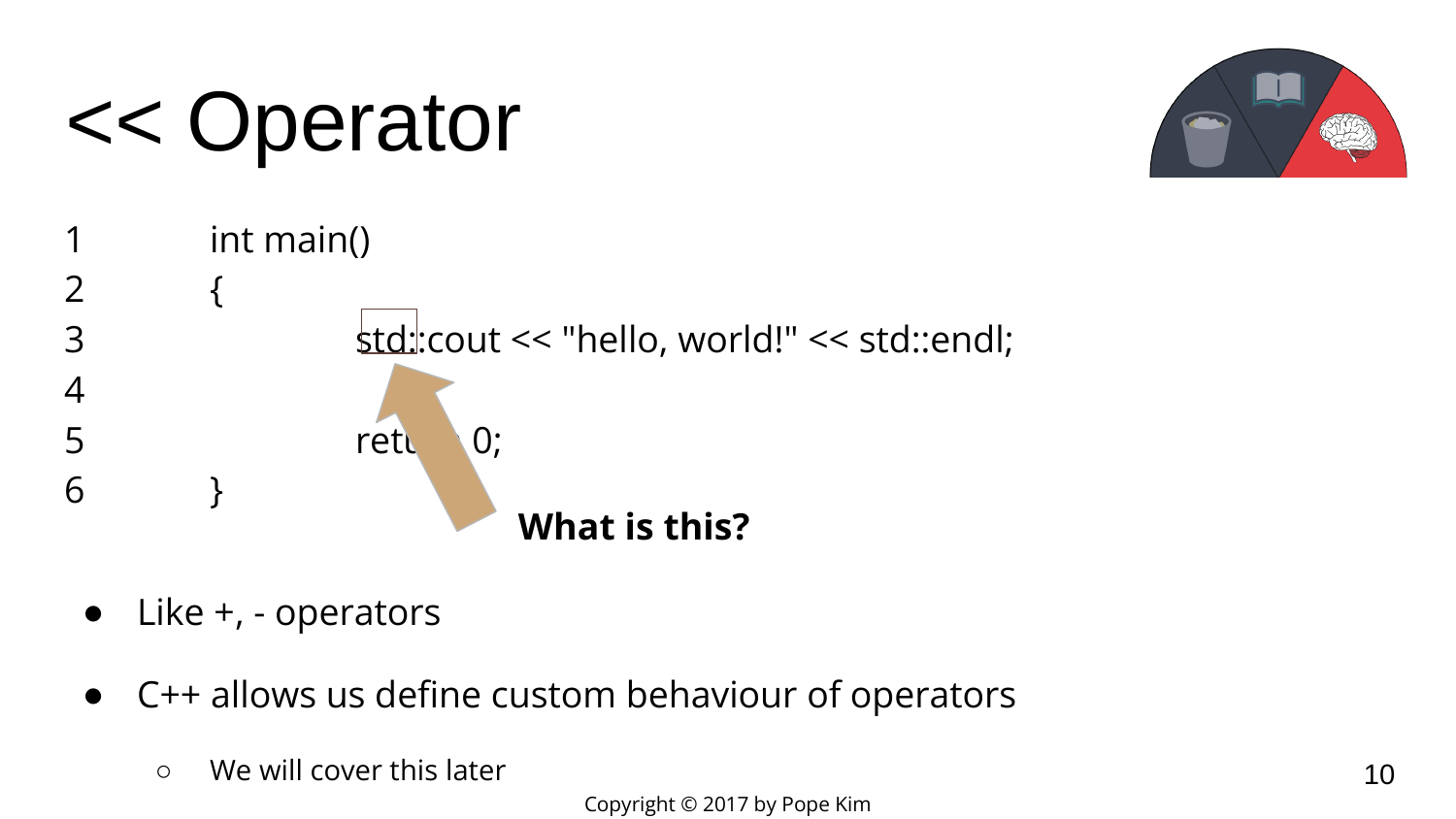

# << Operator
1 	int main()
2 	{
3 		std::cout << "hello, world!" << std::endl;
4
5		return 0;
6 	}

What is this?
Like +, - operators
C++ allows us define custom behaviour of operators
We will cover this later
10